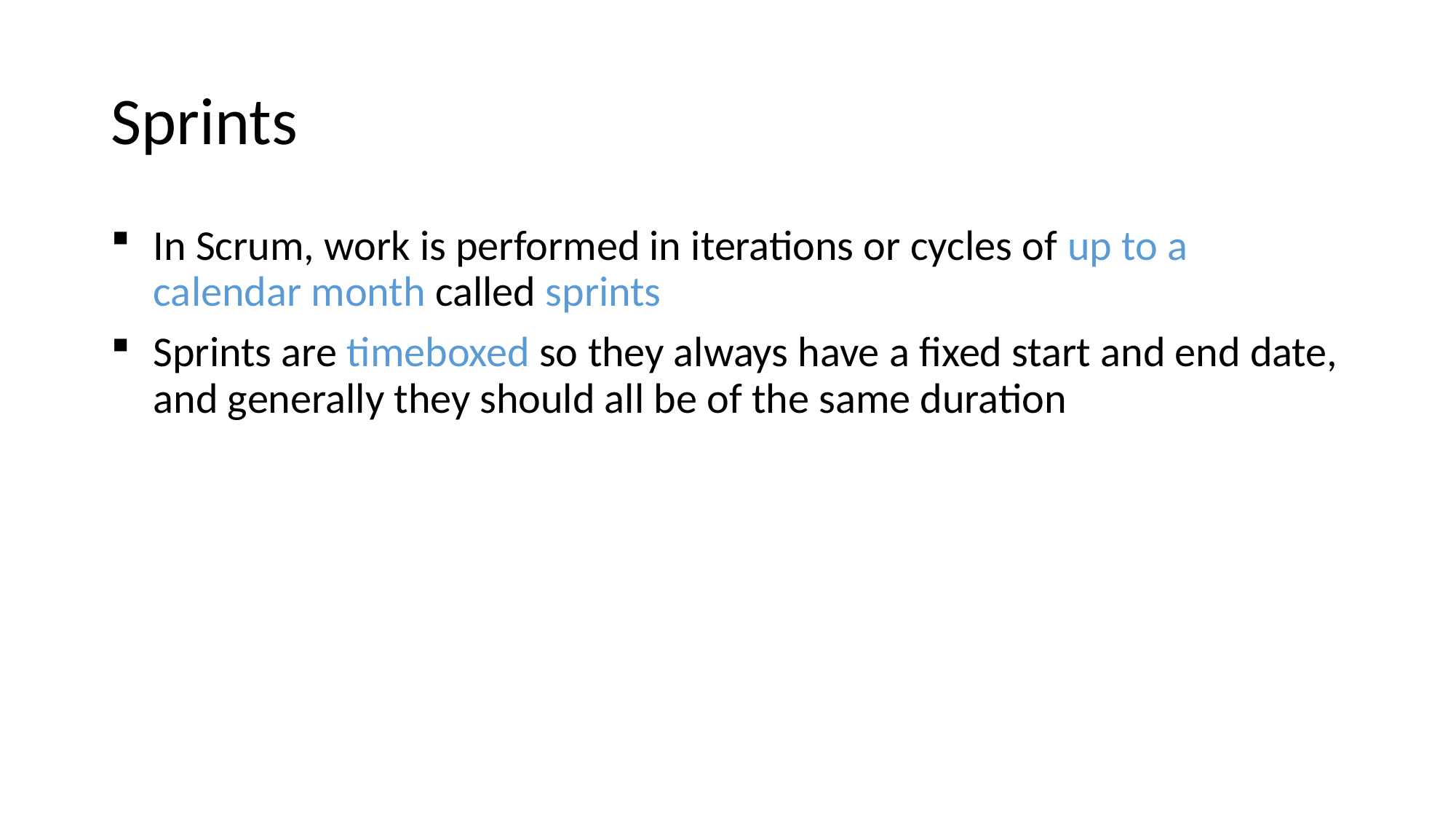

# Sprints
In Scrum, work is performed in iterations or cycles of up to a calendar month called sprints
Sprints are timeboxed so they always have a fixed start and end date, and generally they should all be of the same duration